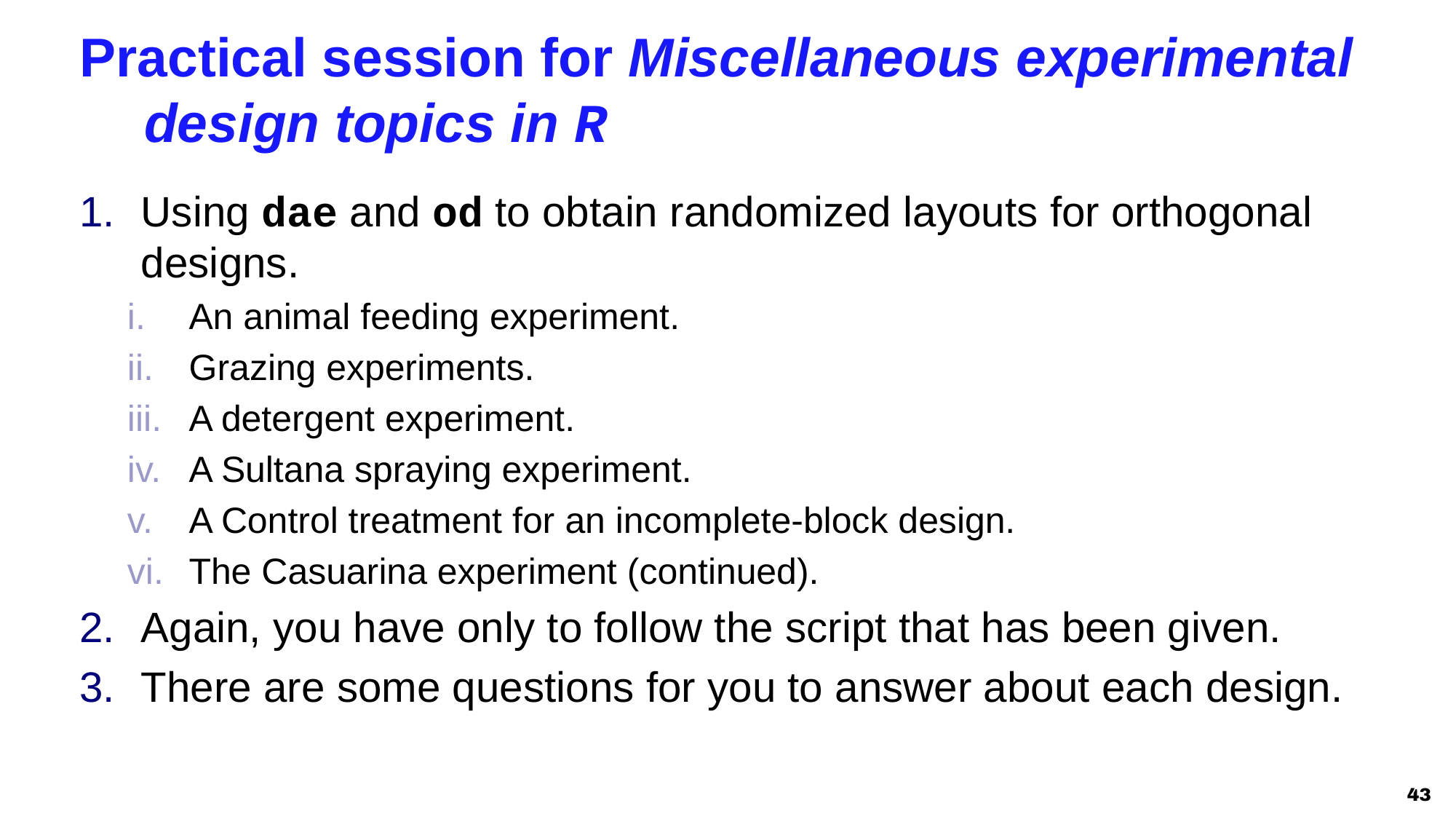

# Practical session for Miscellaneous experimental design topics in R
Using dae and od to obtain randomized layouts for orthogonal designs.
An animal feeding experiment.
Grazing experiments.
A detergent experiment.
A Sultana spraying experiment.
A Control treatment for an incomplete-block design.
The Casuarina experiment (continued).
Again, you have only to follow the script that has been given.
There are some questions for you to answer about each design.
43